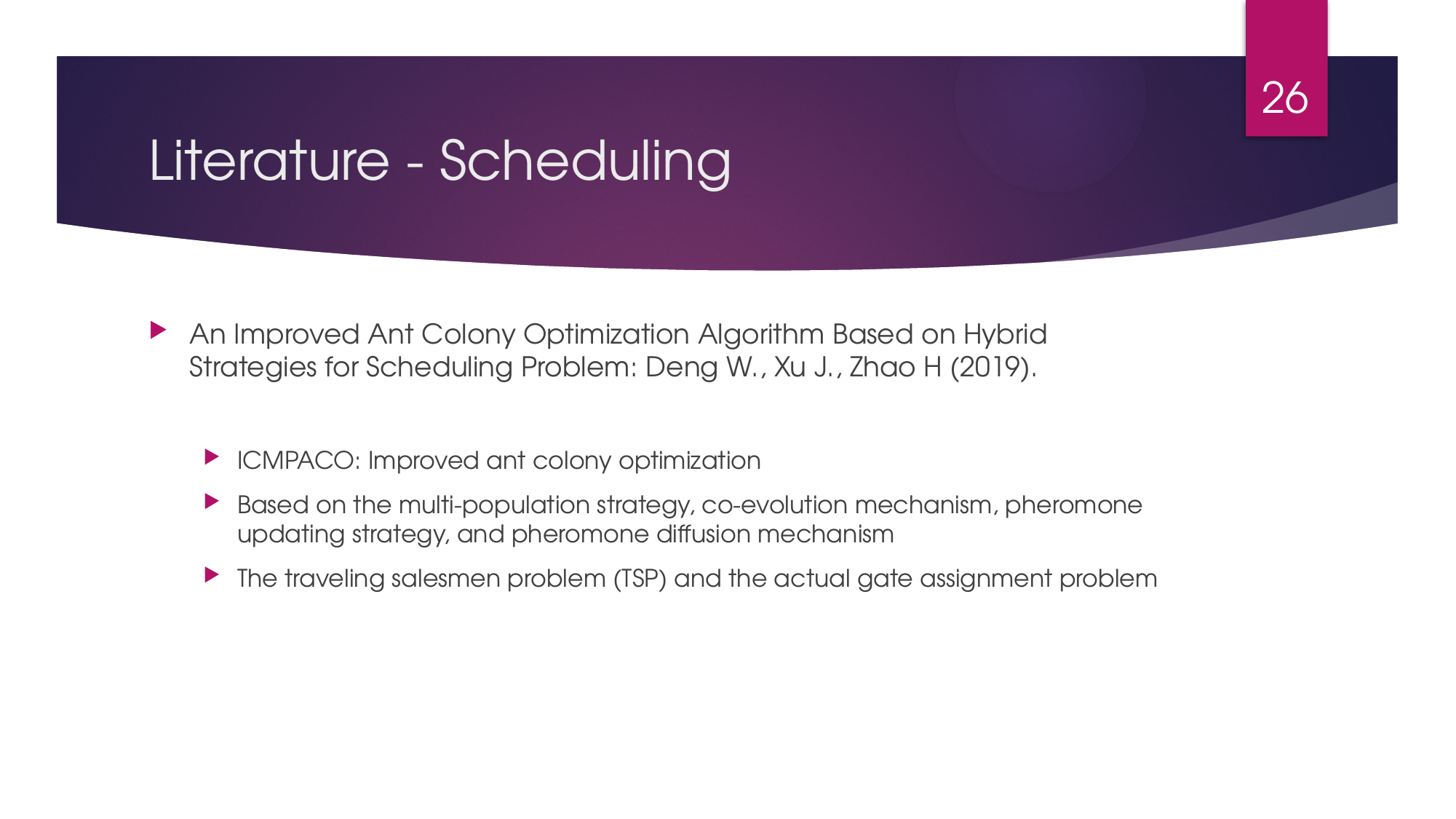

26
# Literature - Scheduling
An Improved Ant Colony Optimization Algorithm Based on Hybrid Strategies for Scheduling Problem: Deng W., Xu J., Zhao H (2019).

ICMPACO: Improved ant colony optimization
Based on the multi-population strategy, co-evolution mechanism, pheromone updating strategy, and pheromone diffusion mechanism
The traveling salesmen problem (TSP) and the actual gate assignment problem